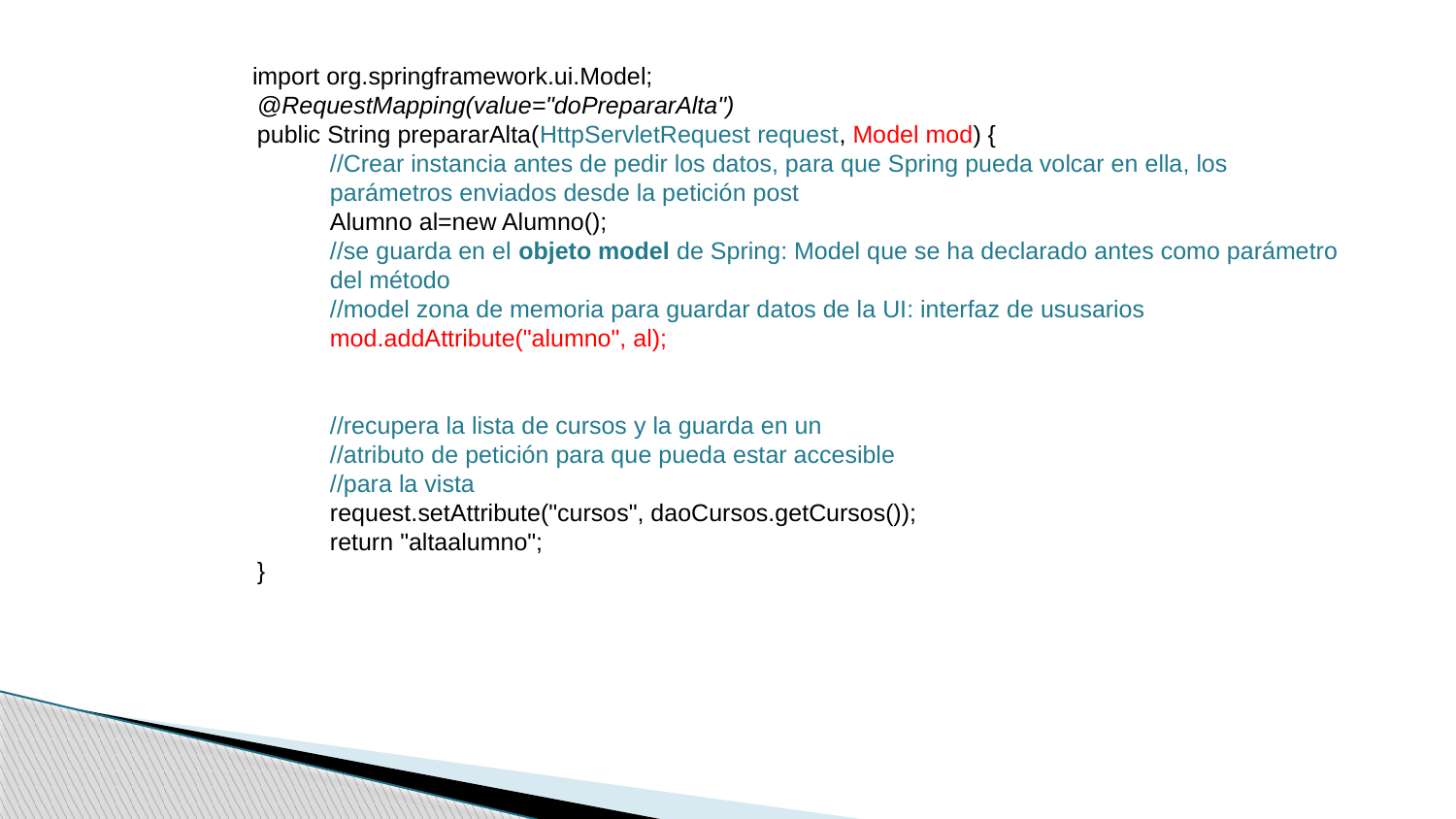

import org.springframework.ui.Model;
@RequestMapping(value="doPrepararAlta")
public String prepararAlta(HttpServletRequest request, Model mod) {
//Crear instancia antes de pedir los datos, para que Spring pueda volcar en ella, los parámetros enviados desde la petición post
Alumno al=new Alumno();
//se guarda en el objeto model de Spring: Model que se ha declarado antes como parámetro del método
//model zona de memoria para guardar datos de la UI: interfaz de ususarios
mod.addAttribute("alumno", al);

//recupera la lista de cursos y la guarda en un
//atributo de petición para que pueda estar accesible
//para la vista
request.setAttribute("cursos", daoCursos.getCursos());
return "altaalumno";
}